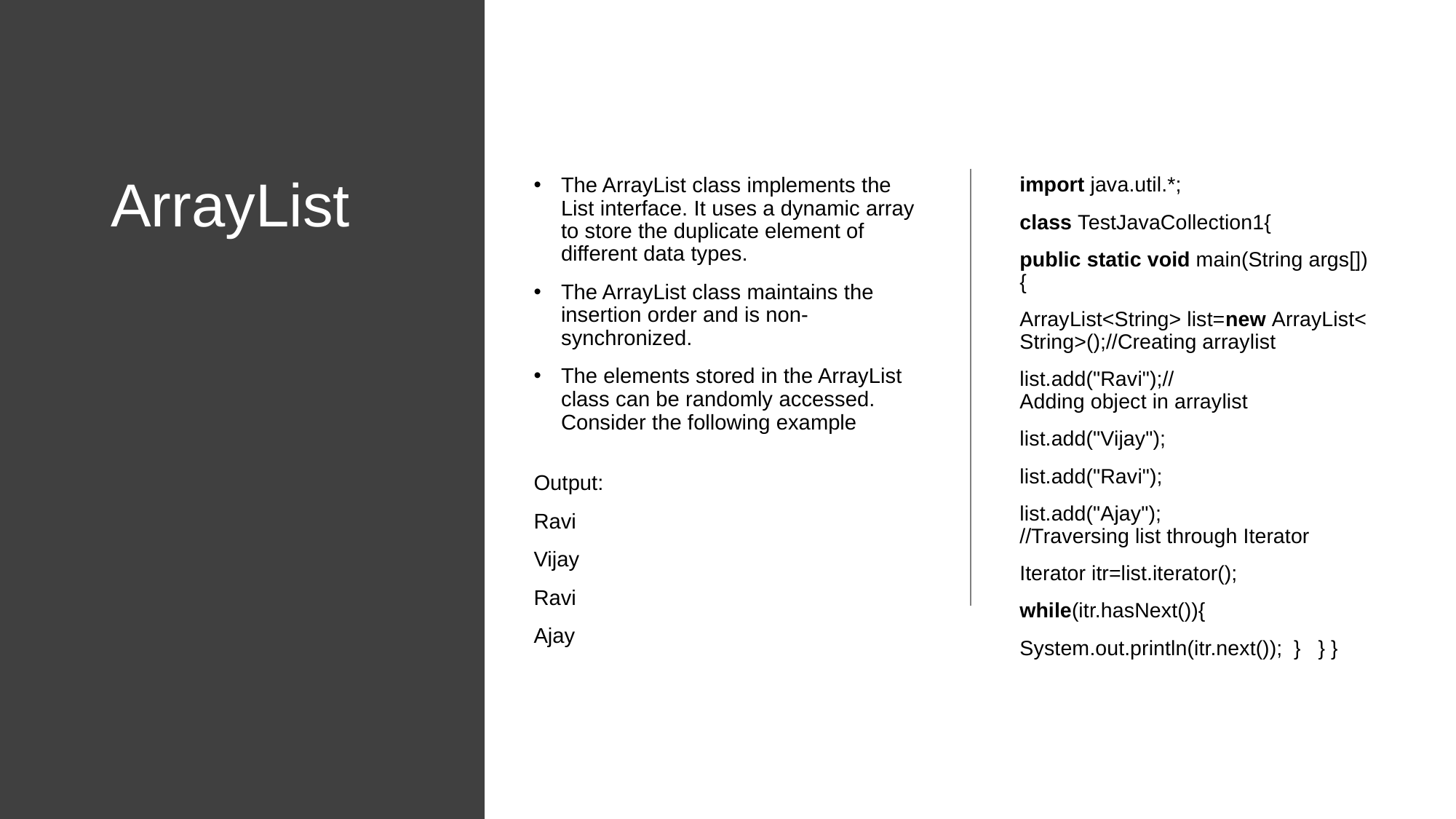

# ArrayList
The ArrayList class implements the List interface. It uses a dynamic array to store the duplicate element of different data types.
The ArrayList class maintains the insertion order and is non-synchronized.
The elements stored in the ArrayList class can be randomly accessed. Consider the following example
Output:
Ravi
Vijay
Ravi
Ajay

import java.util.*;
class TestJavaCollection1{
public static void main(String args[]){
ArrayList<String> list=new ArrayList<String>();//Creating arraylist
list.add("Ravi");//Adding object in arraylist
list.add("Vijay");
list.add("Ravi");
list.add("Ajay");   //Traversing list through Iterator
Iterator itr=list.iterator();
while(itr.hasNext()){
System.out.println(itr.next());  }   } }